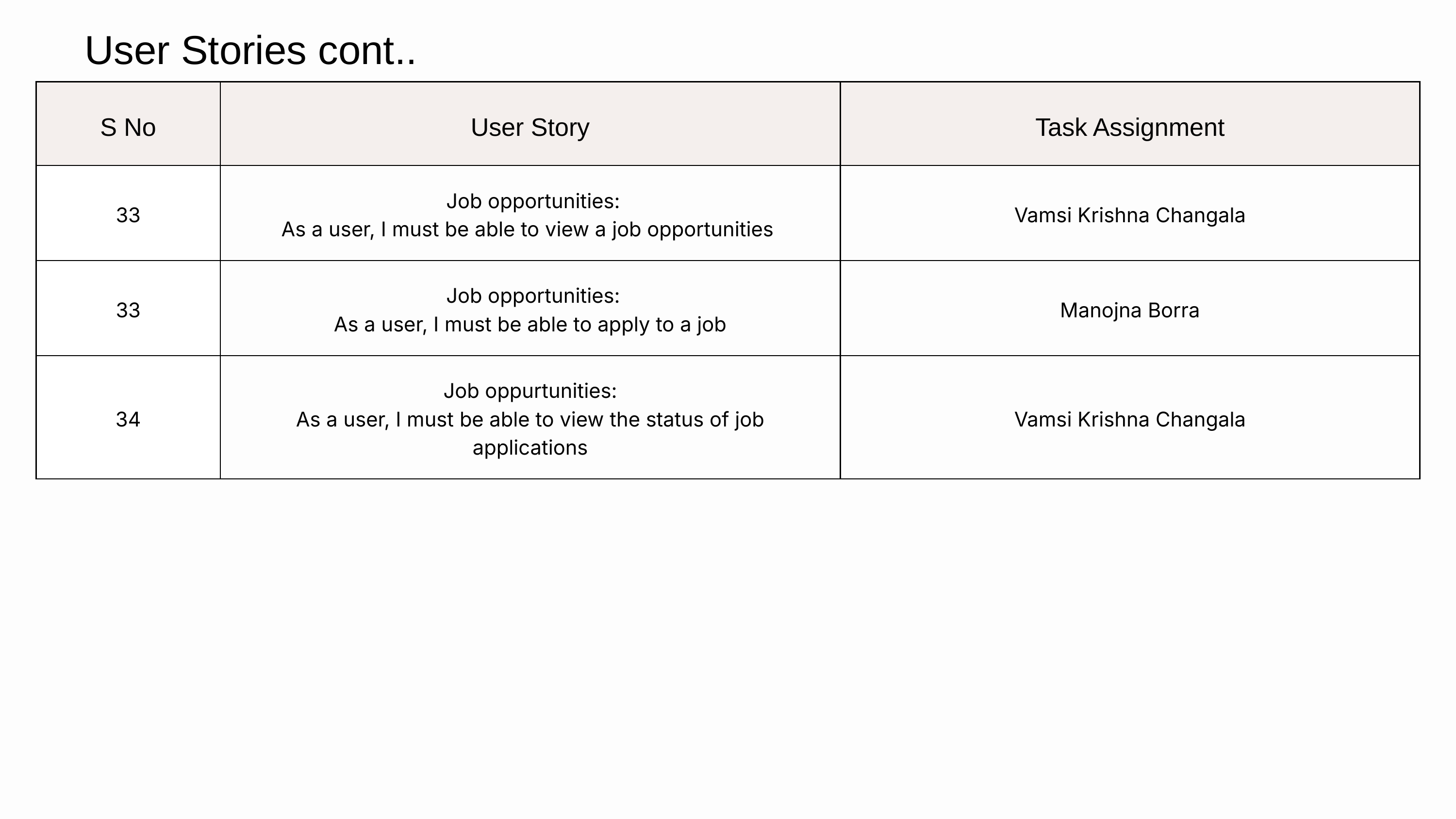

User Stories cont..
| S No | User Story | Task Assignment |
| --- | --- | --- |
| 33 | Job opportunities: As a user, I must be able to view a job opportunities | Vamsi Krishna Changala |
| 33 | Job opportunities: As a user, I must be able to apply to a job | Manojna Borra |
| 34 | Job oppurtunities: As a user, I must be able to view the status of job applications | Vamsi Krishna Changala |